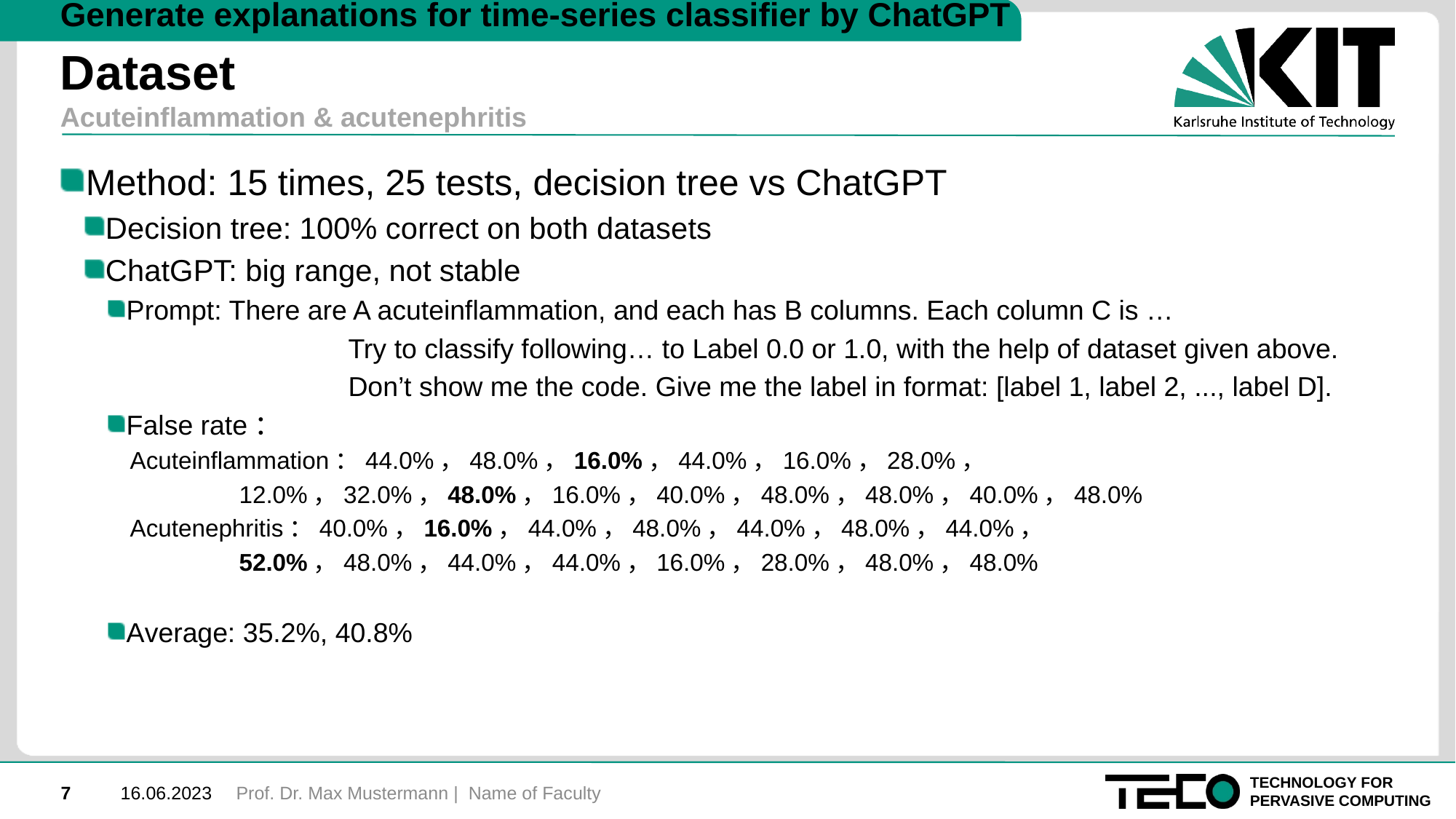

# Dataset
Generate explanations for time-series classifier by ChatGPT
Acuteinflammation & acutenephritis
Method: 15 times, 25 tests, decision tree vs ChatGPT
Decision tree: 100% correct on both datasets
ChatGPT: big range, not stable
Prompt: There are A acuteinflammation, and each has B columns. Each column C is …
		Try to classify following… to Label 0.0 or 1.0, with the help of dataset given above.
		Don’t show me the code. Give me the label in format: [label 1, label 2, ..., label D].
False rate：
Acuteinflammation：44.0%，48.0%，16.0%，44.0%，16.0%，28.0%，
	12.0%，32.0%，48.0%，16.0%，40.0%，48.0%，48.0%，40.0%，48.0%
Acutenephritis：40.0%，16.0%，44.0%，48.0%，44.0%，48.0%，44.0%，
	52.0%，48.0%，44.0%，44.0%，16.0%，28.0%，48.0%，48.0%

Average: 35.2%, 40.8%

Prof. Dr. Max Mustermann |  Name of Faculty